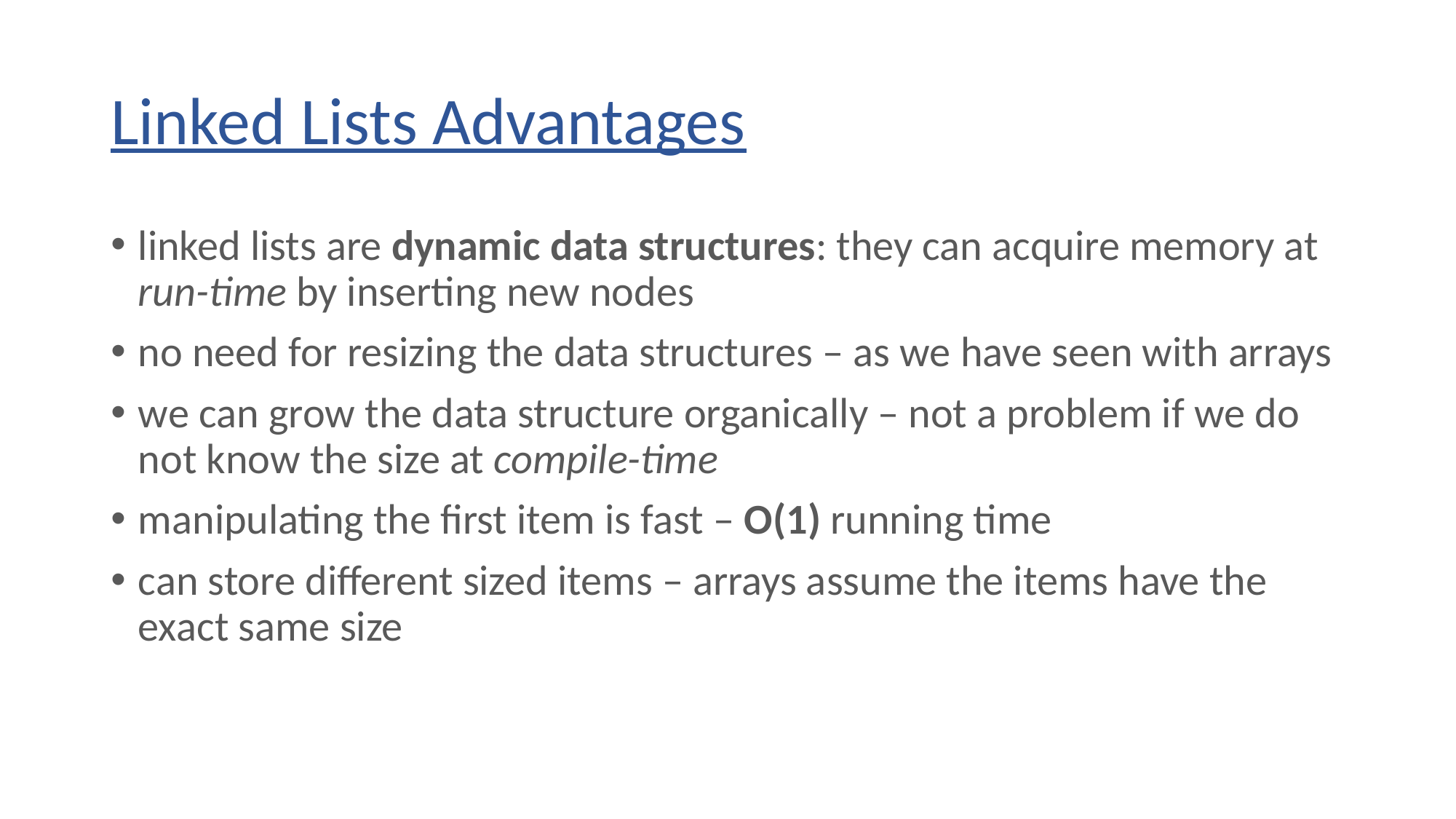

# Linked Lists Advantages
linked lists are dynamic data structures: they can acquire memory at run-time by inserting new nodes
no need for resizing the data structures – as we have seen with arrays
we can grow the data structure organically – not a problem if we do not know the size at compile-time
manipulating the first item is fast – O(1) running time
can store different sized items – arrays assume the items have the exact same size